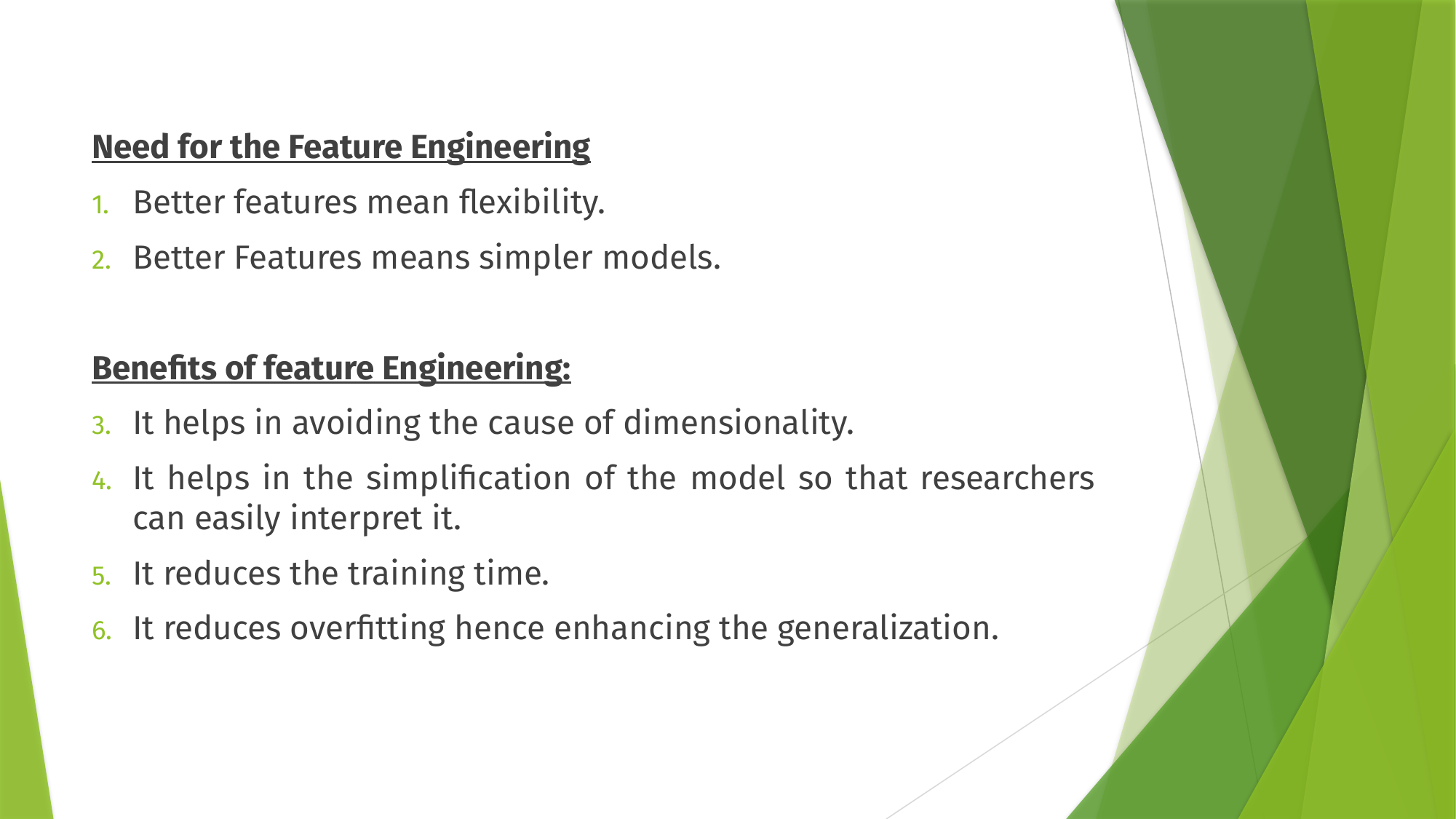

Need for the Feature Engineering
Better features mean flexibility.
Better Features means simpler models.

Benefits of feature Engineering:
It helps in avoiding the cause of dimensionality.
It helps in the simplification of the model so that researchers can easily interpret it.
It reduces the training time.
It reduces overfitting hence enhancing the generalization.